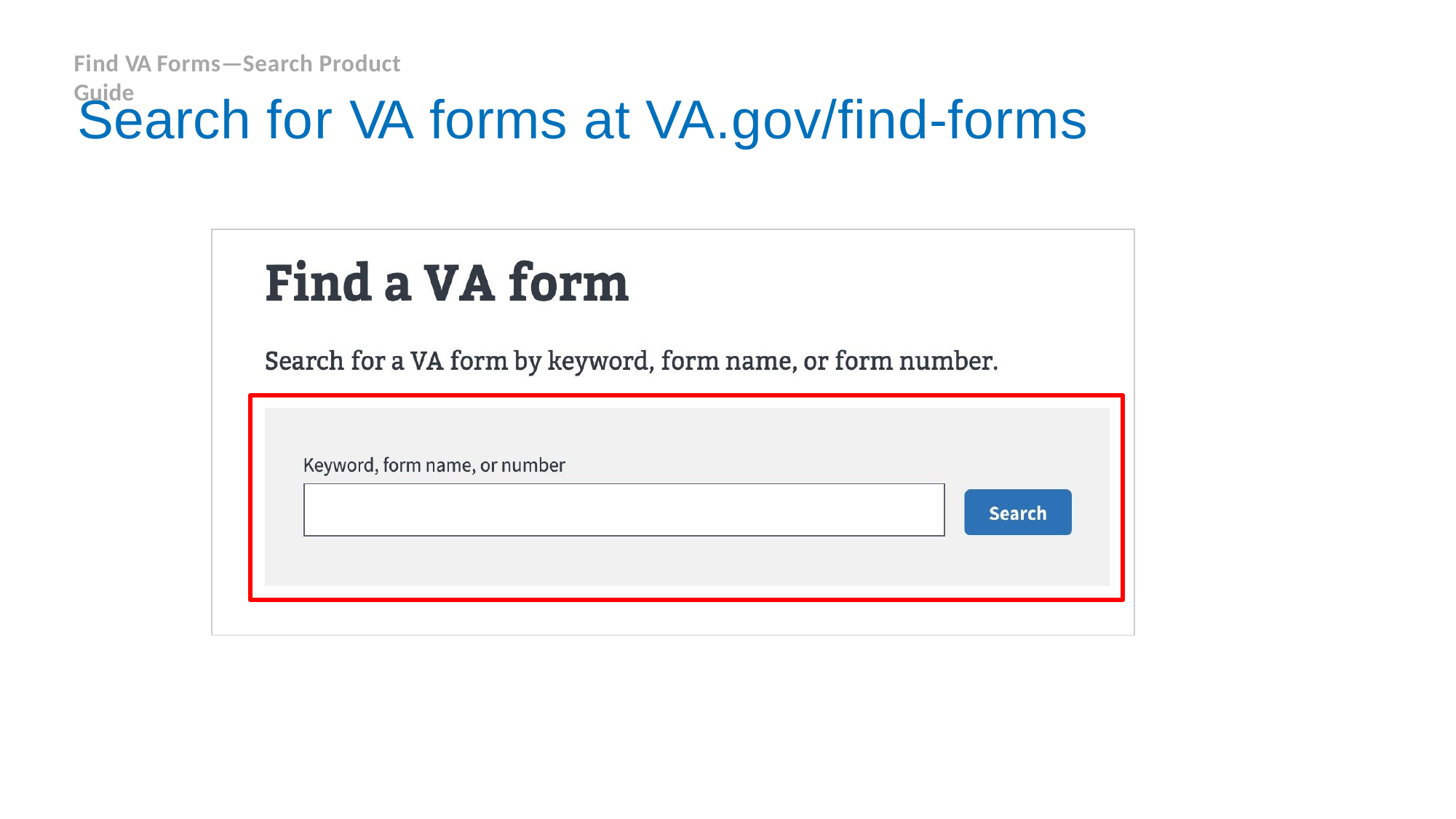

Find VA Forms—Search Product Guide
# Search for VA forms at VA.gov/find-forms